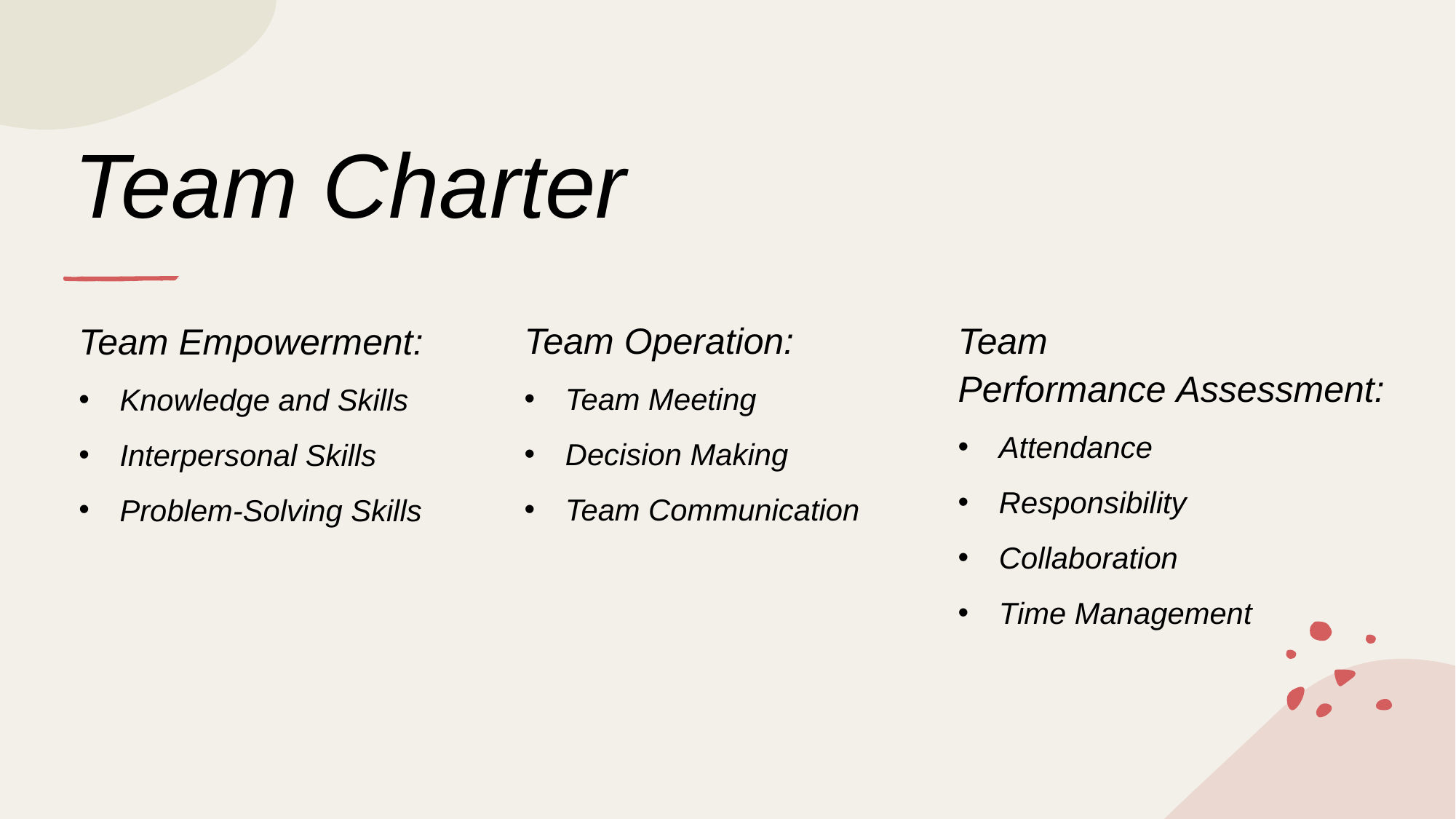

# Team Charter
Team Operation:
Team Meeting
Decision Making
Team Communication
Team Performance Assessment:
Attendance
Responsibility
Collaboration
Time Management
Team Empowerment:
Knowledge and Skills
Interpersonal Skills
Problem-Solving Skills